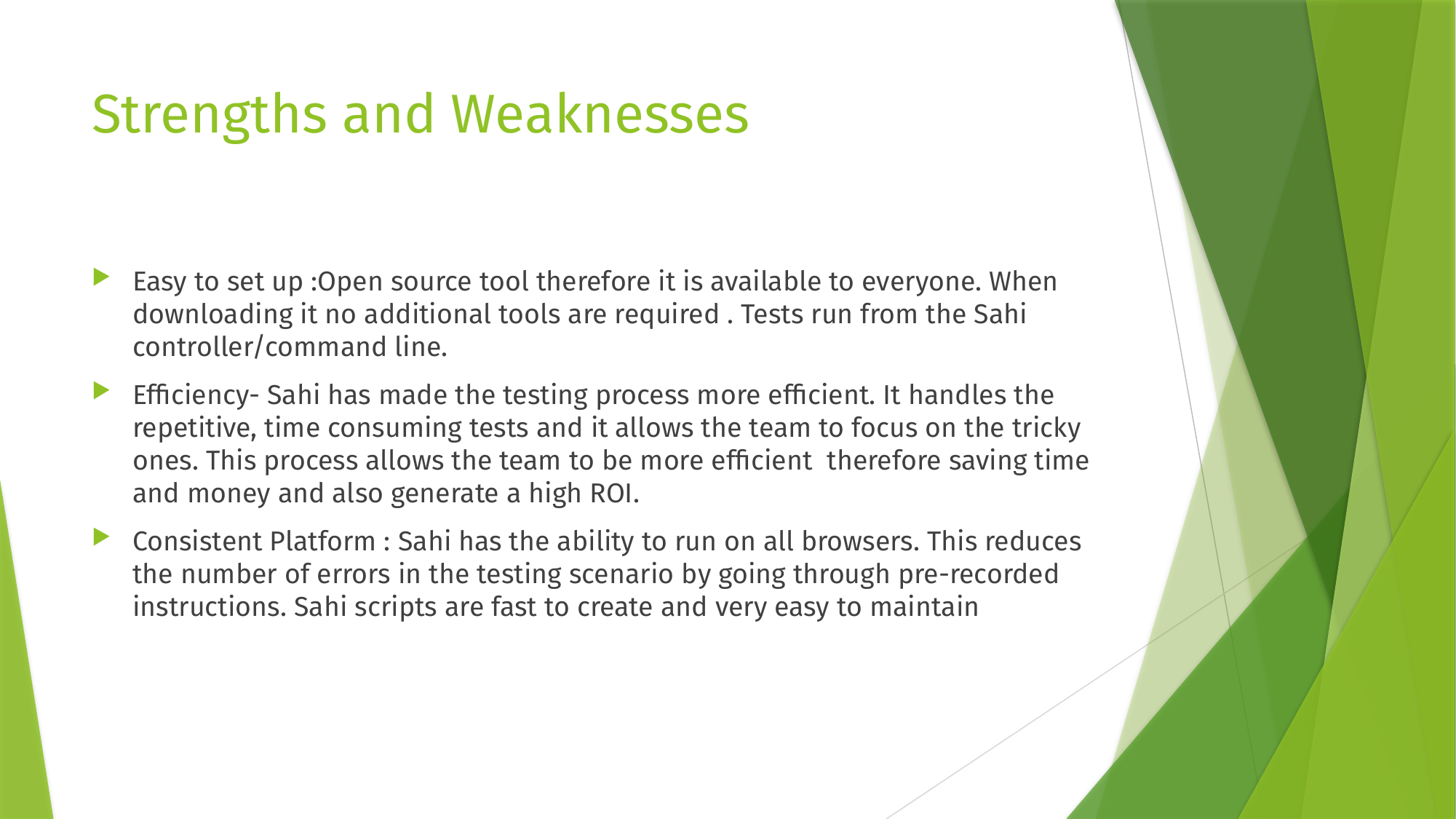

# Strengths and Weaknesses
Easy to set up :Open source tool therefore it is available to everyone. When downloading it no additional tools are required . Tests run from the Sahi controller/command line.
Efficiency- Sahi has made the testing process more efficient. It handles the repetitive, time consuming tests and it allows the team to focus on the tricky ones. This process allows the team to be more efficient  therefore saving time and money and also generate a high ROI.
Consistent Platform : Sahi has the ability to run on all browsers. This reduces the number of errors in the testing scenario by going through pre-recorded instructions. Sahi scripts are fast to create and very easy to maintain